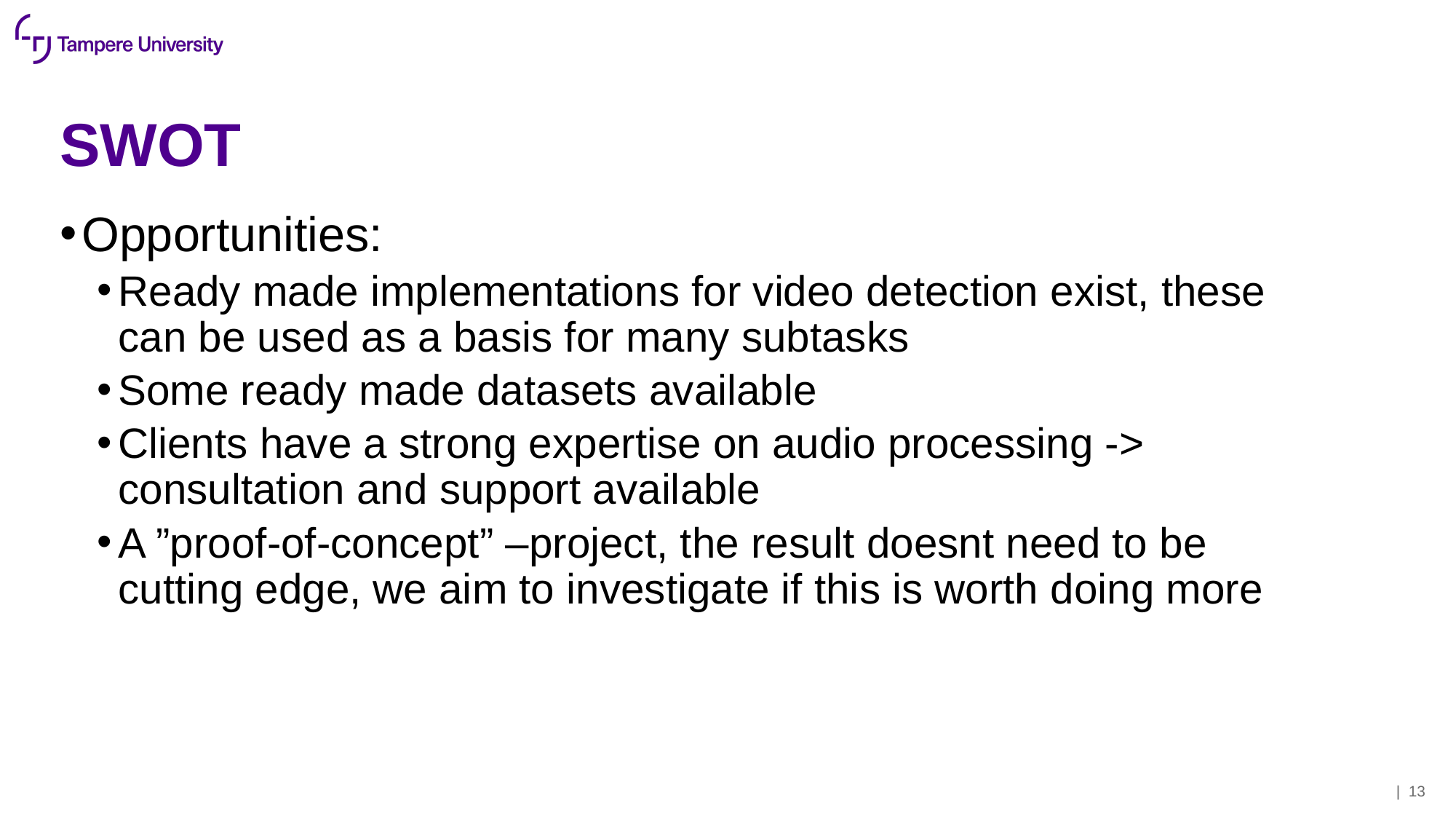

# SWOT
Opportunities:
Ready made implementations for video detection exist, these can be used as a basis for many subtasks
Some ready made datasets available
Clients have a strong expertise on audio processing -> consultation and support available
A ”proof-of-concept” –project, the result doesnt need to be cutting edge, we aim to investigate if this is worth doing more
|  13